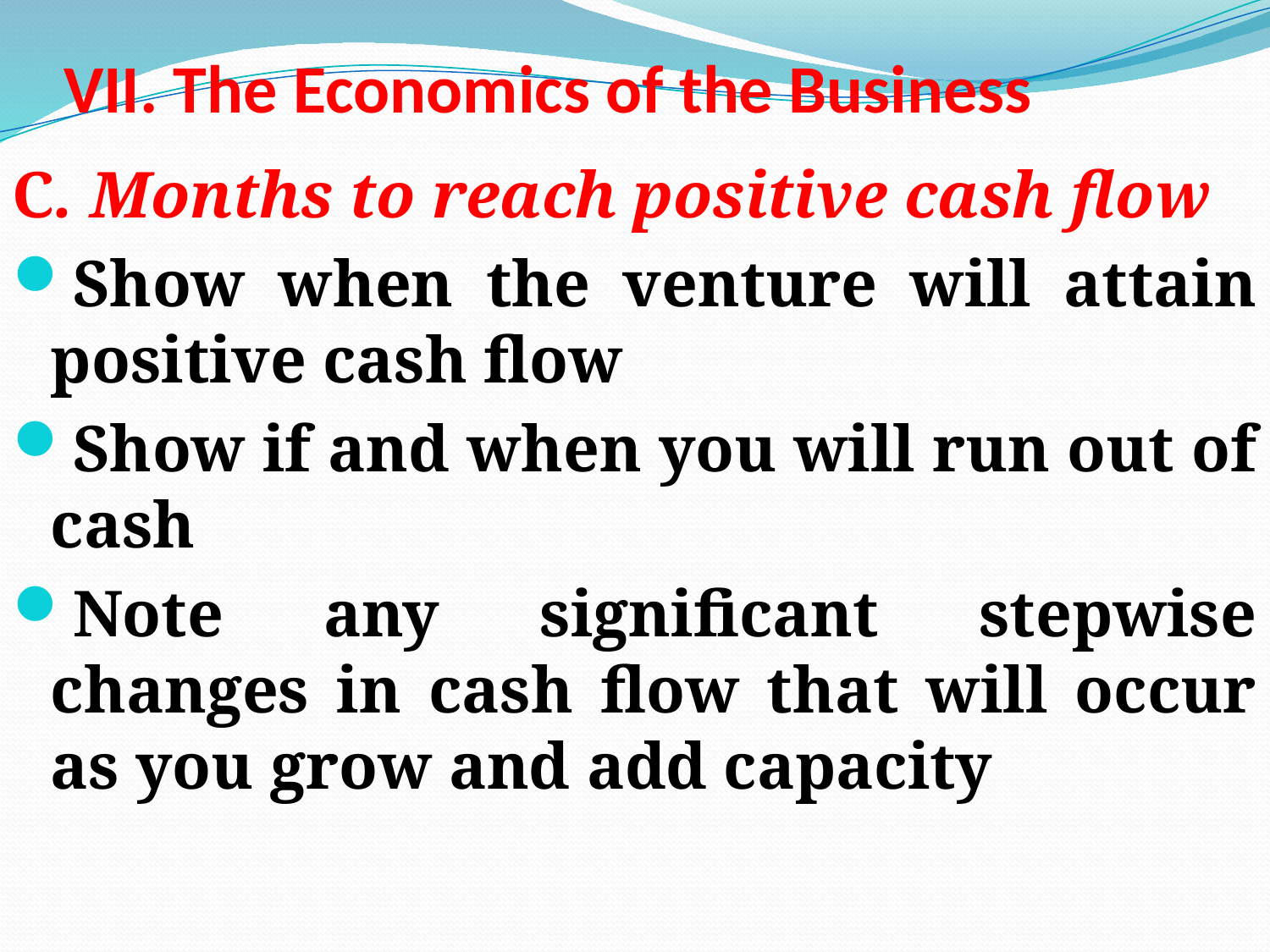

# VII. The Economics of the Business
C. Months to reach positive cash flow
Show when the venture will attain positive cash flow
Show if and when you will run out of cash
Note any significant stepwise changes in cash flow that will occur as you grow and add capacity